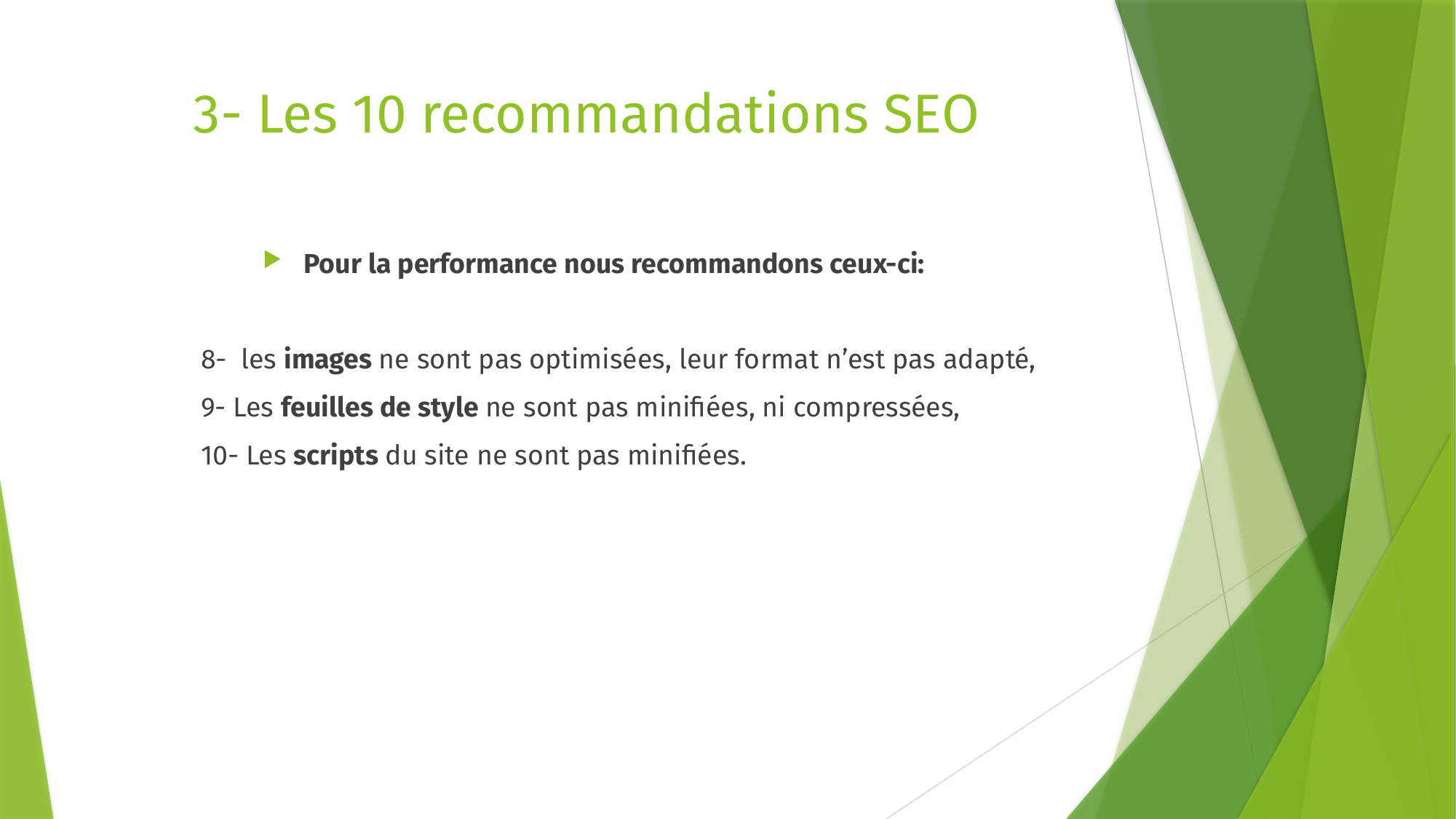

# 3- Les 10 recommandations SEO

Pour la performance nous recommandons ceux-ci:

	8-  les images ne sont pas optimisées, leur format n’est pas adapté,
	9- Les feuilles de style ne sont pas minifiées, ni compressées,
	10- Les scripts du site ne sont pas minifiées.